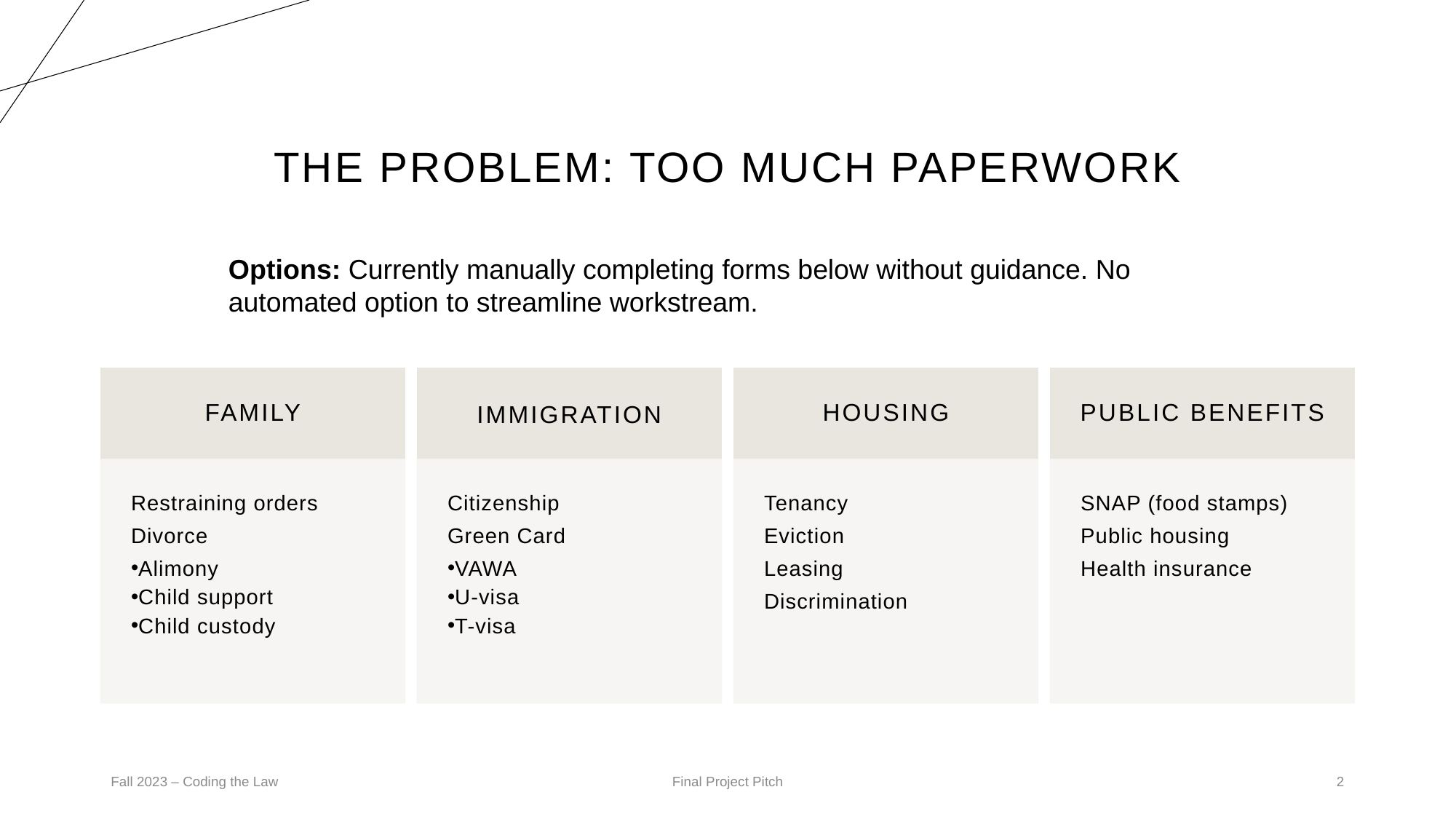

# The problem: TOO MUCH PAPERWORK
Options: Currently manually completing forms below without guidance. No automated option to streamline workstream.
FAMILY
Restraining orders
Divorce
Alimony
Child support
Child custody

IMMIGRATION
Citizenship
Green Card
VAWA
U-visa
T-visa
HOUSING
Tenancy
Eviction
Leasing
Discrimination
PUBLIC BENEFITS
SNAP (food stamps)
Public housing
Health insurance

Fall 2023 – Coding the Law
Final Project Pitch
2